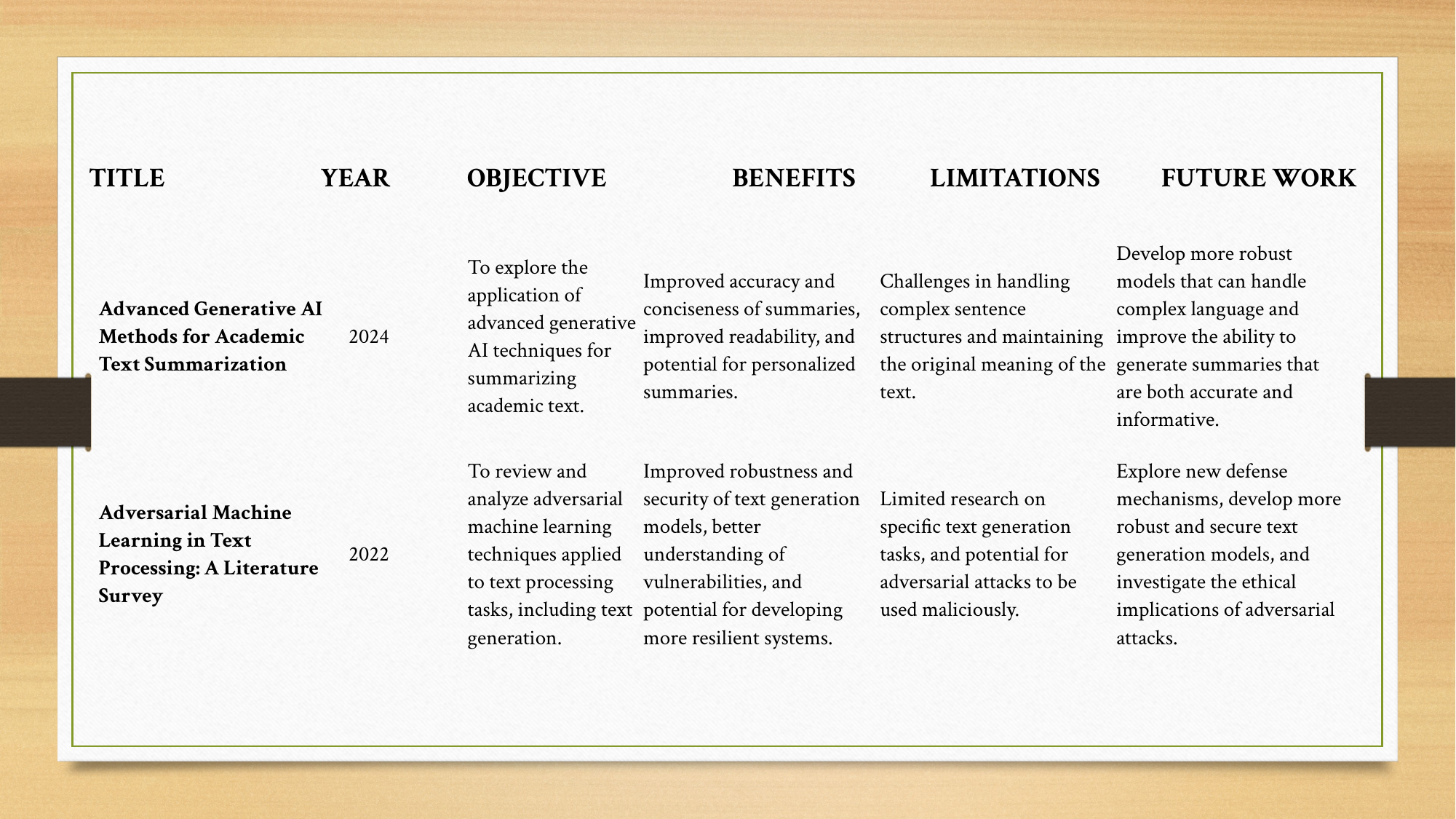

| TITLE | YEAR | OBJECTIVE | BENEFITS | LIMITATIONS | FUTURE WORK |
| --- | --- | --- | --- | --- | --- |
| Advanced Generative AI Methods for Academic Text Summarization | 2024 | To explore the application of advanced generative AI techniques for summarizing academic text. | Improved accuracy and conciseness of summaries, improved readability, and potential for personalized summaries. | Challenges in handling complex sentence structures and maintaining the original meaning of the text. | Develop more robust models that can handle complex language and improve the ability to generate summaries that are both accurate and informative. |
| --- | --- | --- | --- | --- | --- |
| Adversarial Machine Learning in Text Processing: A Literature Survey | 2022 | To review and analyze adversarial machine learning techniques applied to text processing tasks, including text generation. | Improved robustness and security of text generation models, better understanding of vulnerabilities, and potential for developing more resilient systems. | Limited research on specific text generation tasks, and potential for adversarial attacks to be used maliciously. | Explore new defense mechanisms, develop more robust and secure text generation models, and investigate the ethical implications of adversarial attacks. |